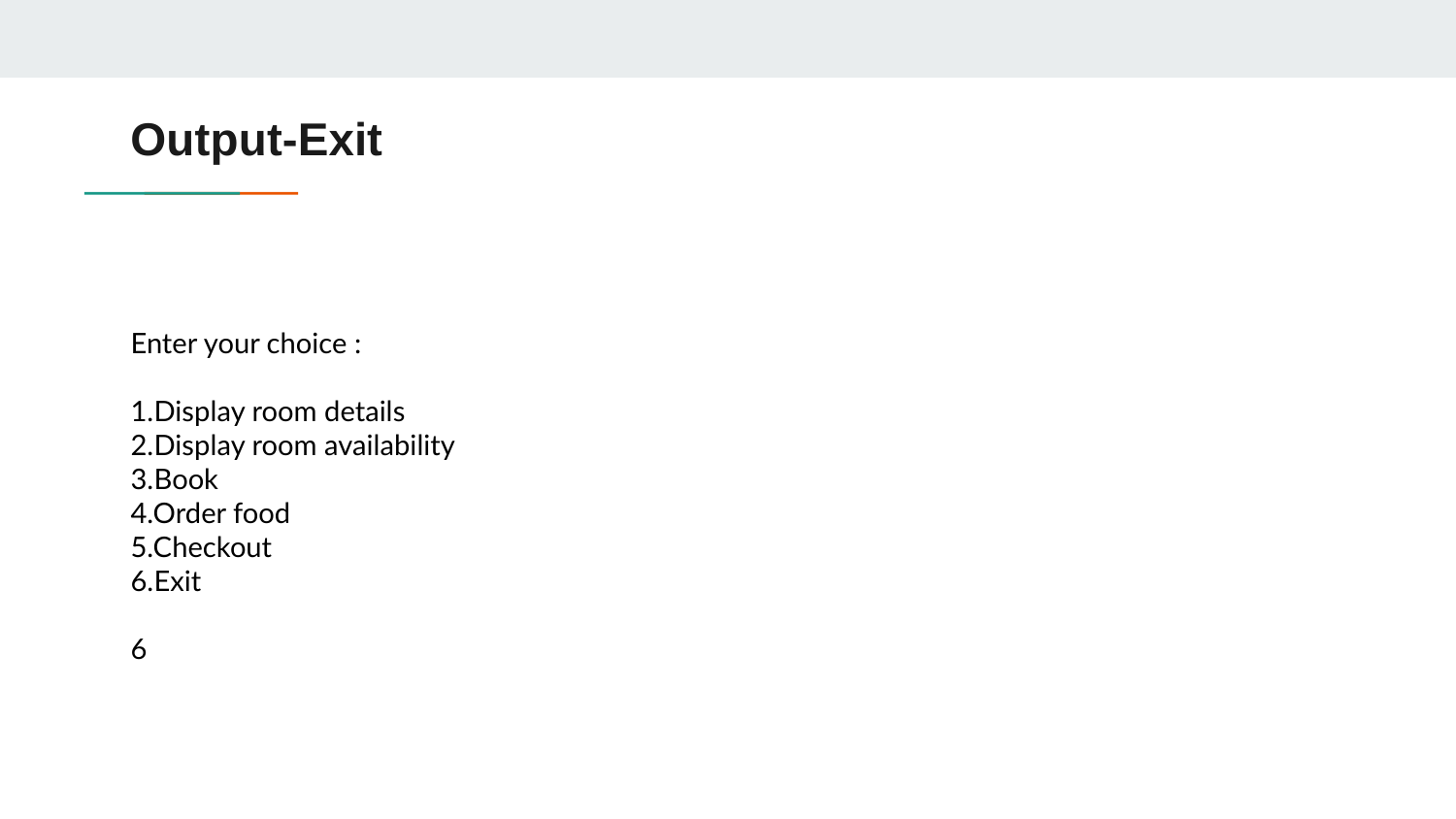

# Output-Exit

Enter your choice :

1.Display room details
2.Display room availability
3.Book
4.Order food
5.Checkout
6.Exit

6